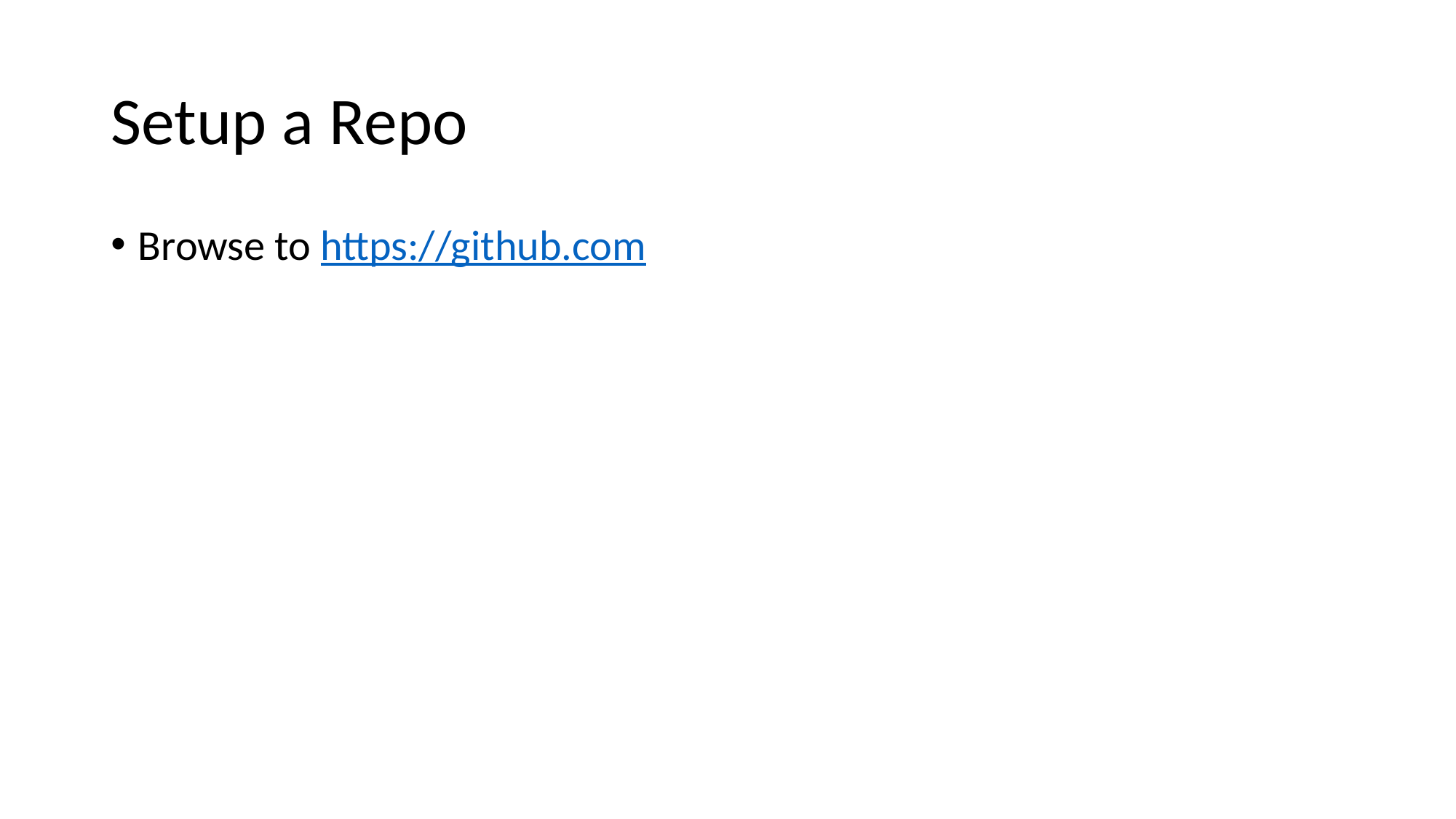

# Setup a Repo
Browse to https://github.com